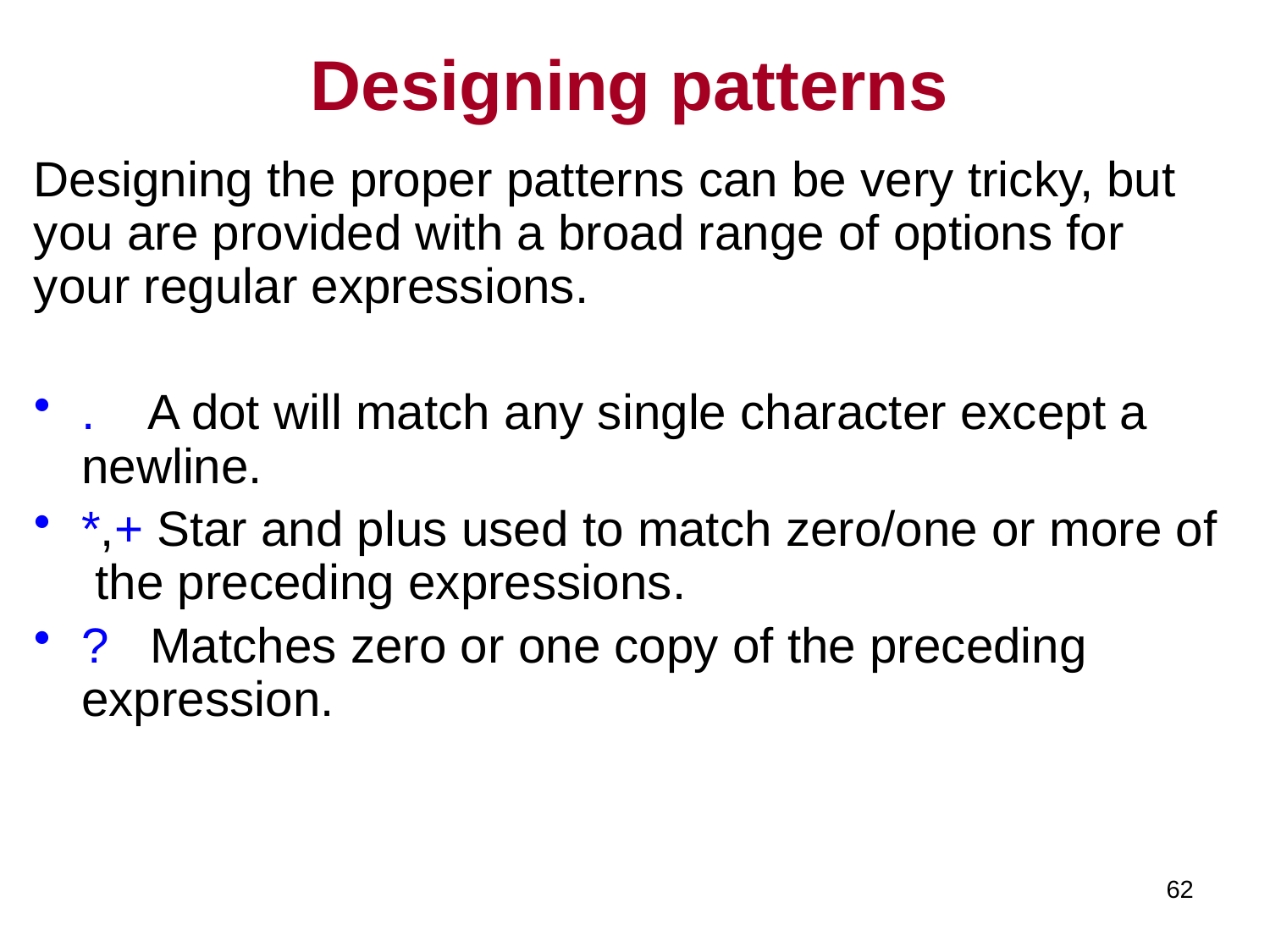

# Designing patterns
Designing the proper patterns can be very tricky, but you are provided with a broad range of options for your regular expressions.

.    A dot will match any single character except a newline.
*,+ Star and plus used to match zero/one or more of  the preceding expressions.
?   Matches zero or one copy of the preceding expression.
62